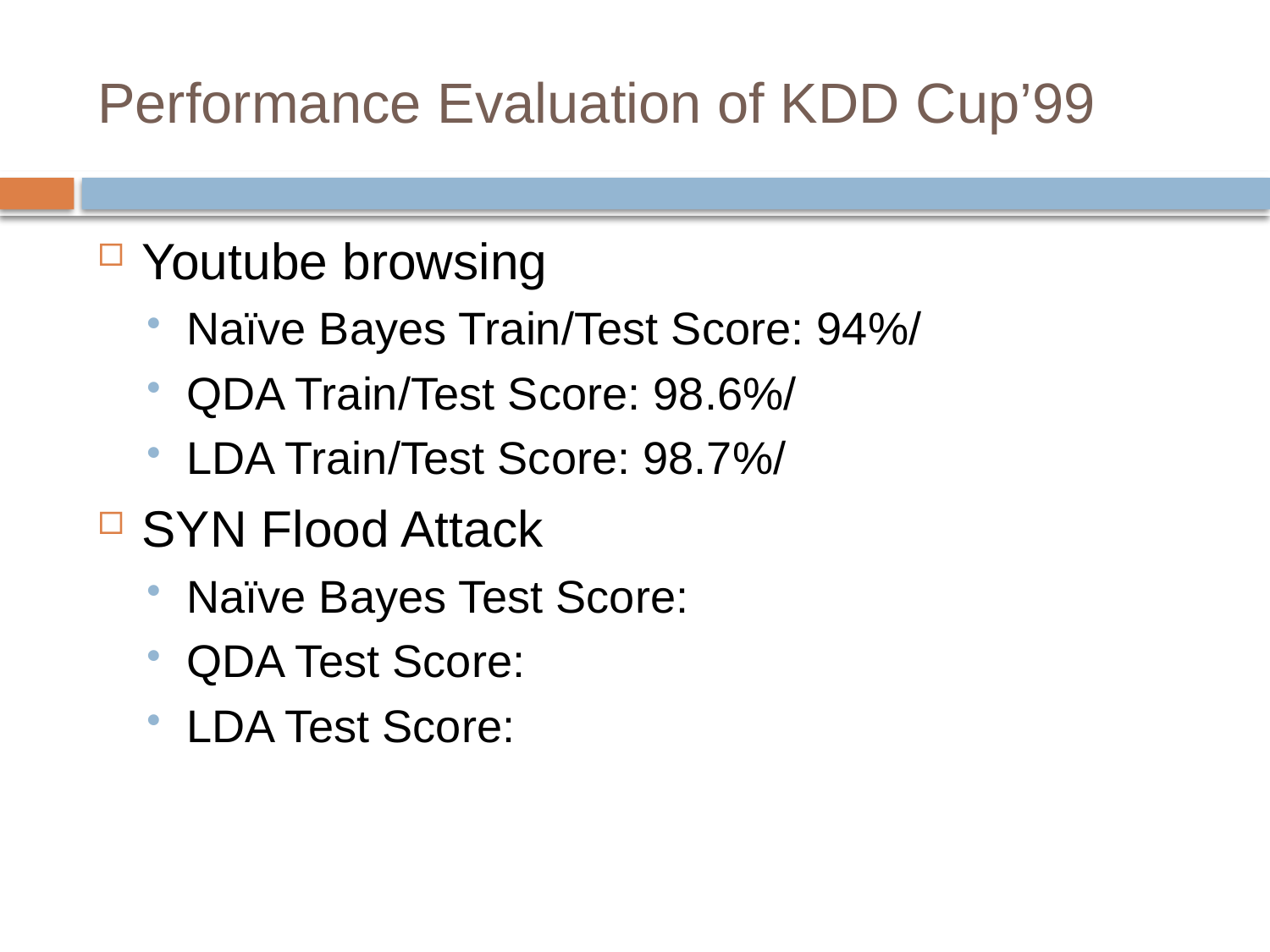

# Performance Evaluation of KDD Cup’99
Youtube browsing
Naïve Bayes Train/Test Score: 94%/
QDA Train/Test Score: 98.6%/
LDA Train/Test Score: 98.7%/
SYN Flood Attack
Naïve Bayes Test Score:
QDA Test Score:
LDA Test Score: